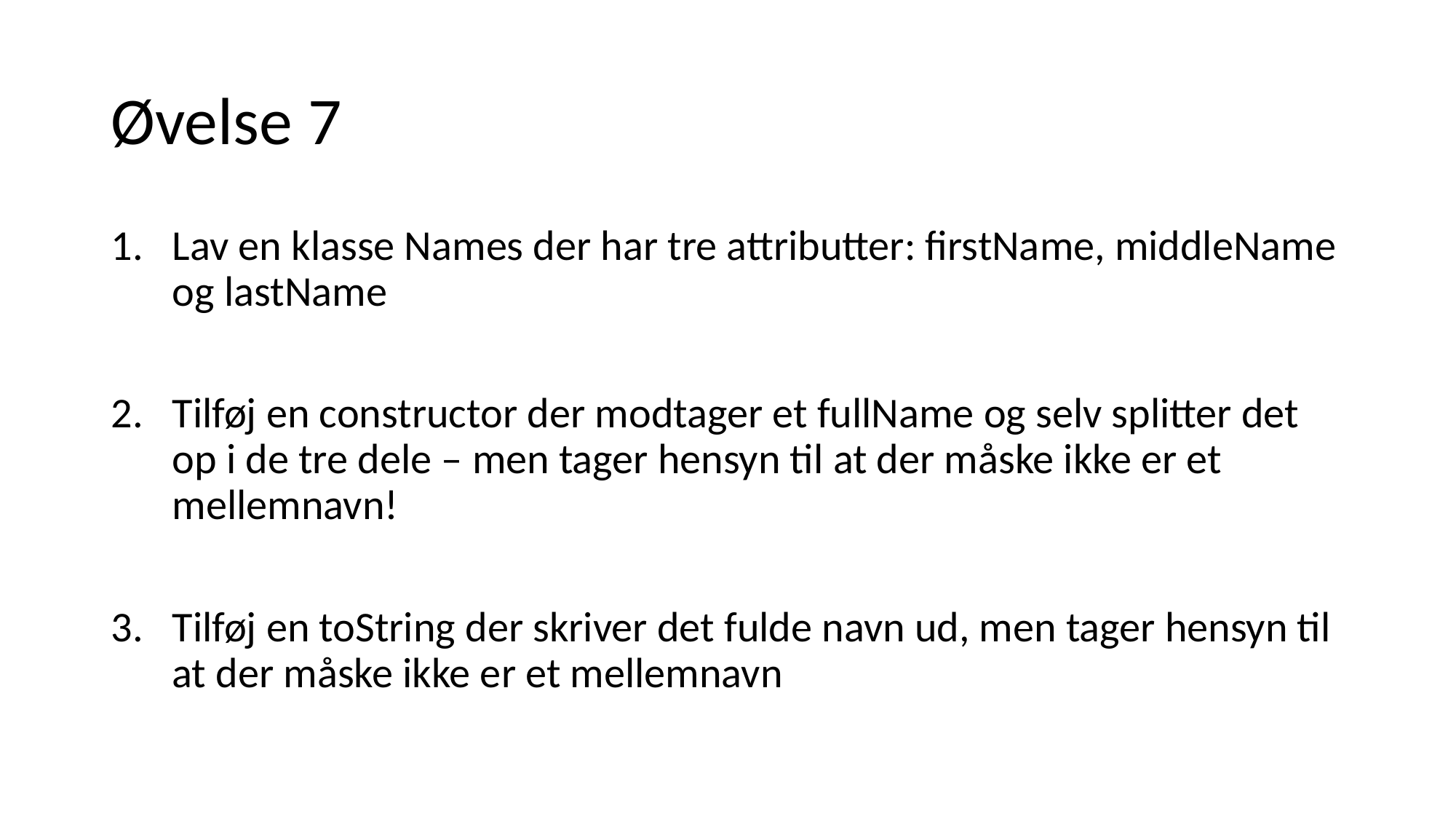

# Øvelse 7
Lav en klasse Names der har tre attributter: firstName, middleName og lastName

Tilføj en constructor der modtager et fullName og selv splitter det op i de tre dele – men tager hensyn til at der måske ikke er et mellemnavn!

Tilføj en toString der skriver det fulde navn ud, men tager hensyn til at der måske ikke er et mellemnavn